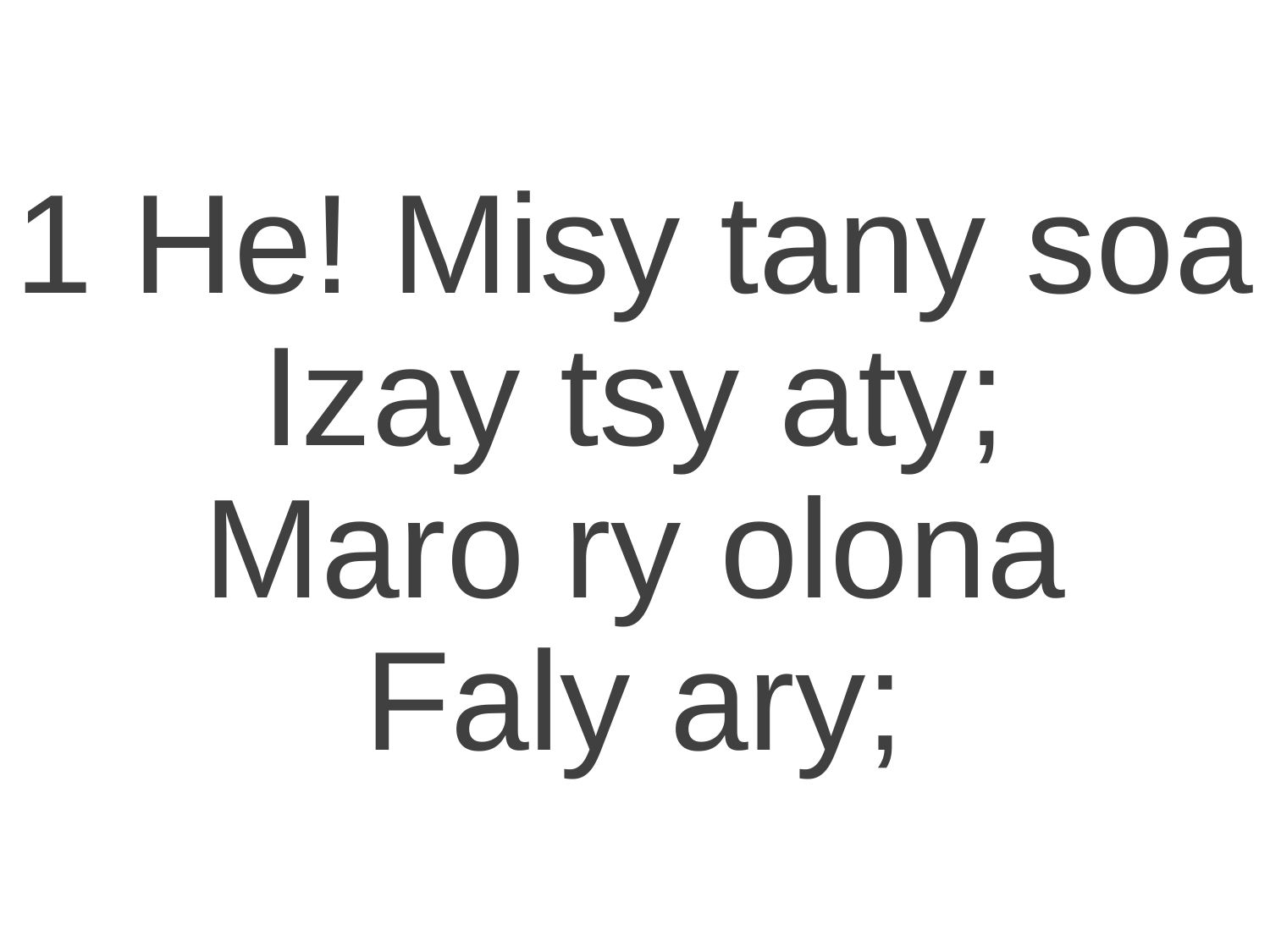

1 He! Misy tany soa
Izay tsy aty;
Maro ry olona
Faly ary;